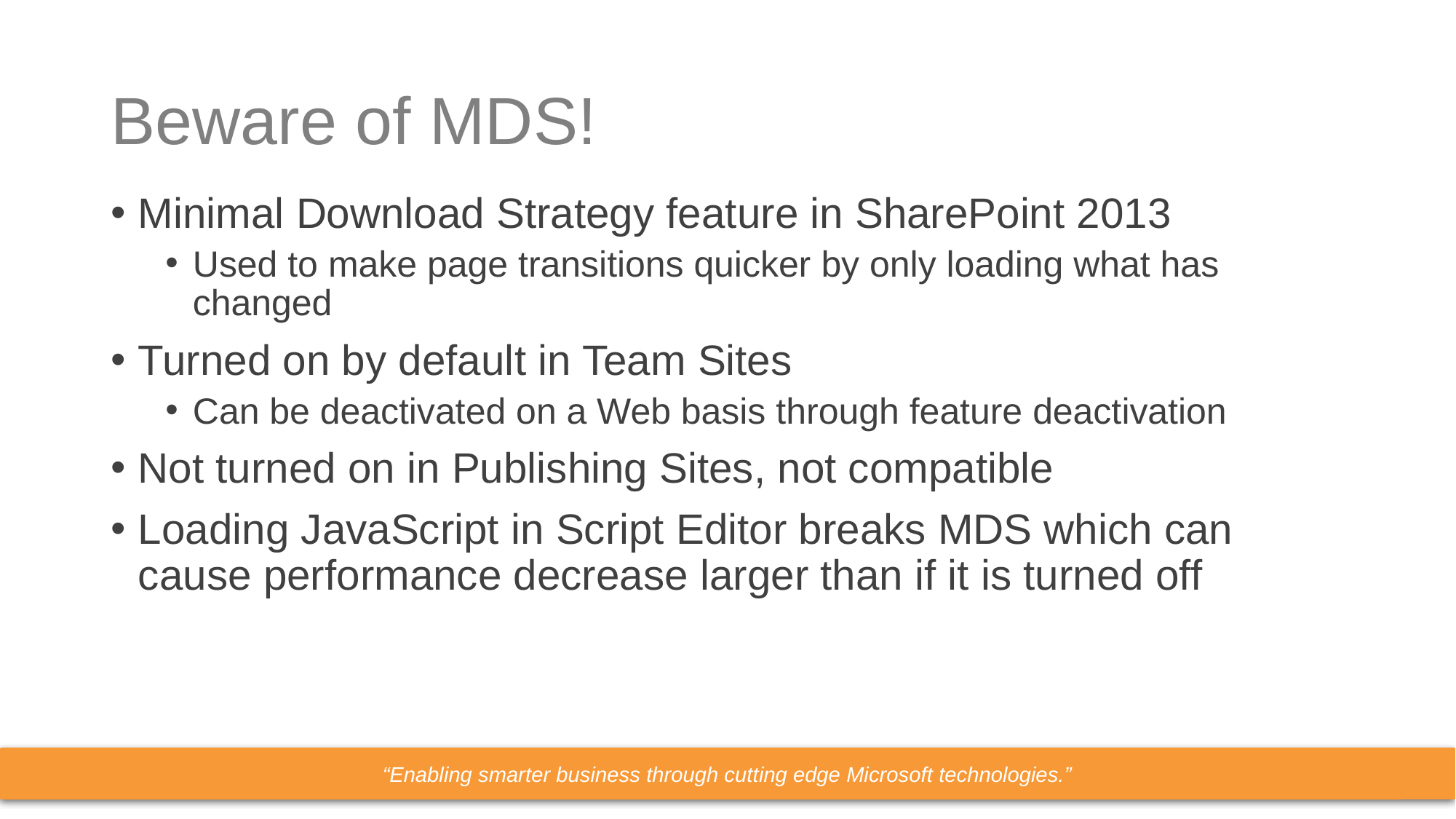

# Beware of MDS!
Minimal Download Strategy feature in SharePoint 2013
Used to make page transitions quicker by only loading what has changed
Turned on by default in Team Sites
Can be deactivated on a Web basis through feature deactivation
Not turned on in Publishing Sites, not compatible
Loading JavaScript in Script Editor breaks MDS which can cause performance decrease larger than if it is turned off

“Enabling smarter business through cutting edge Microsoft technologies.”